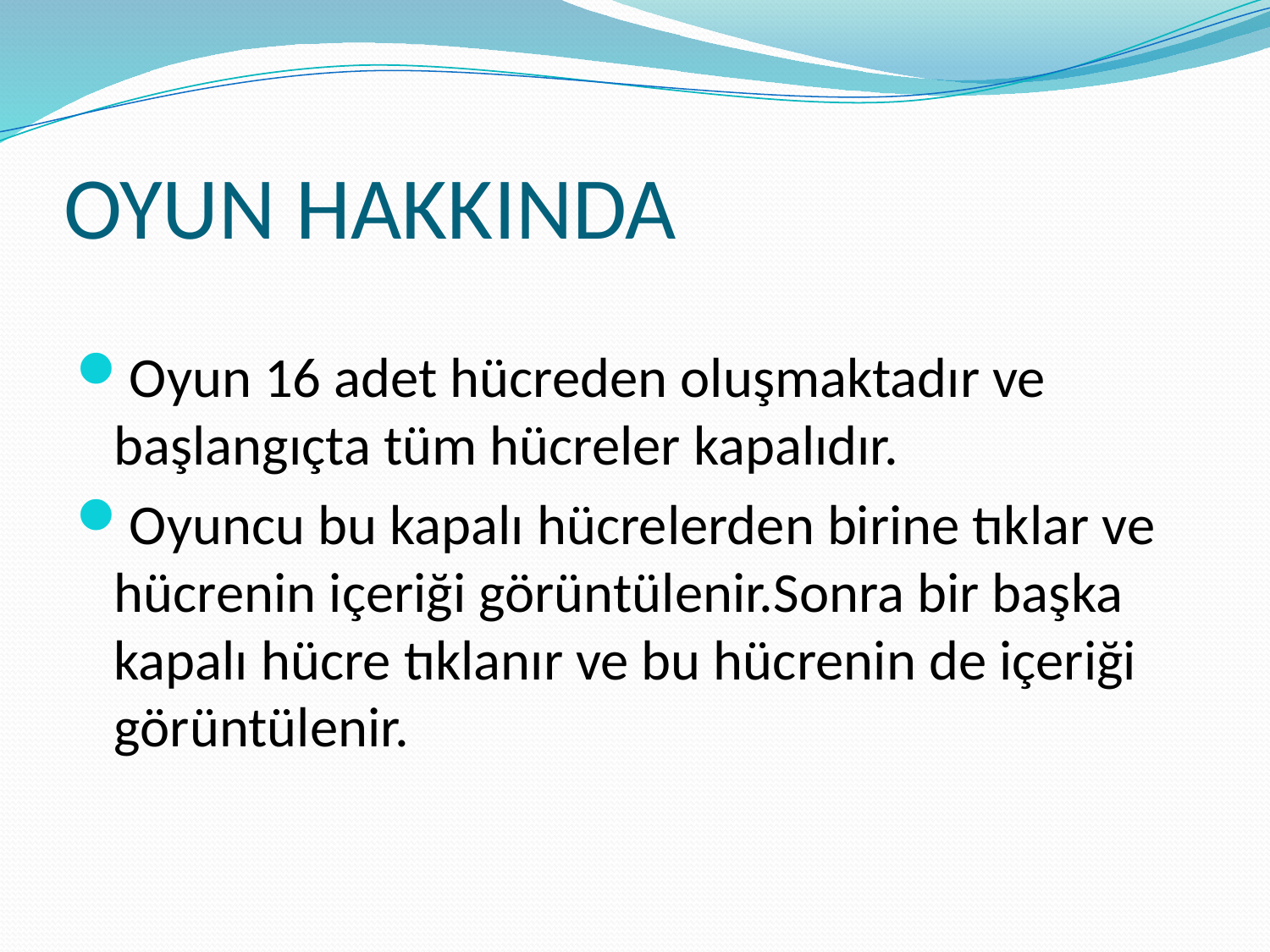

# OYUN HAKKINDA

Oyun 16 adet hücreden oluşmaktadır ve başlangıçta tüm hücreler kapalıdır.
Oyuncu bu kapalı hücrelerden birine tıklar ve hücrenin içeriği görüntülenir.Sonra bir başka kapalı hücre tıklanır ve bu hücrenin de içeriği görüntülenir.